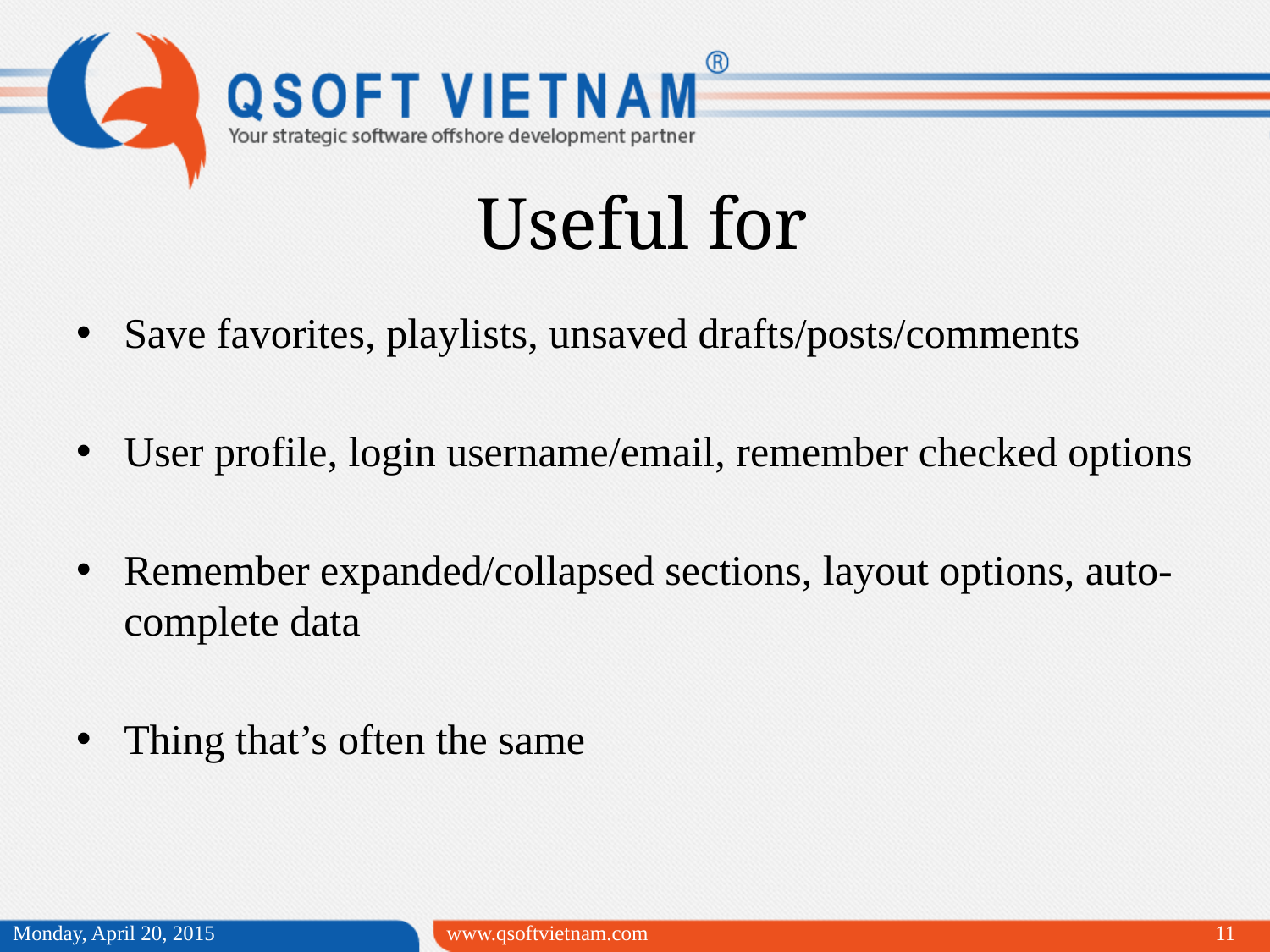

Useful for
Save favorites, playlists, unsaved drafts/posts/comments

User profile, login username/email, remember checked options

Remember expanded/collapsed sections, layout options, auto-complete data

Thing that’s often the same

Monday, April 20, 2015
www.qsoftvietnam.com
11